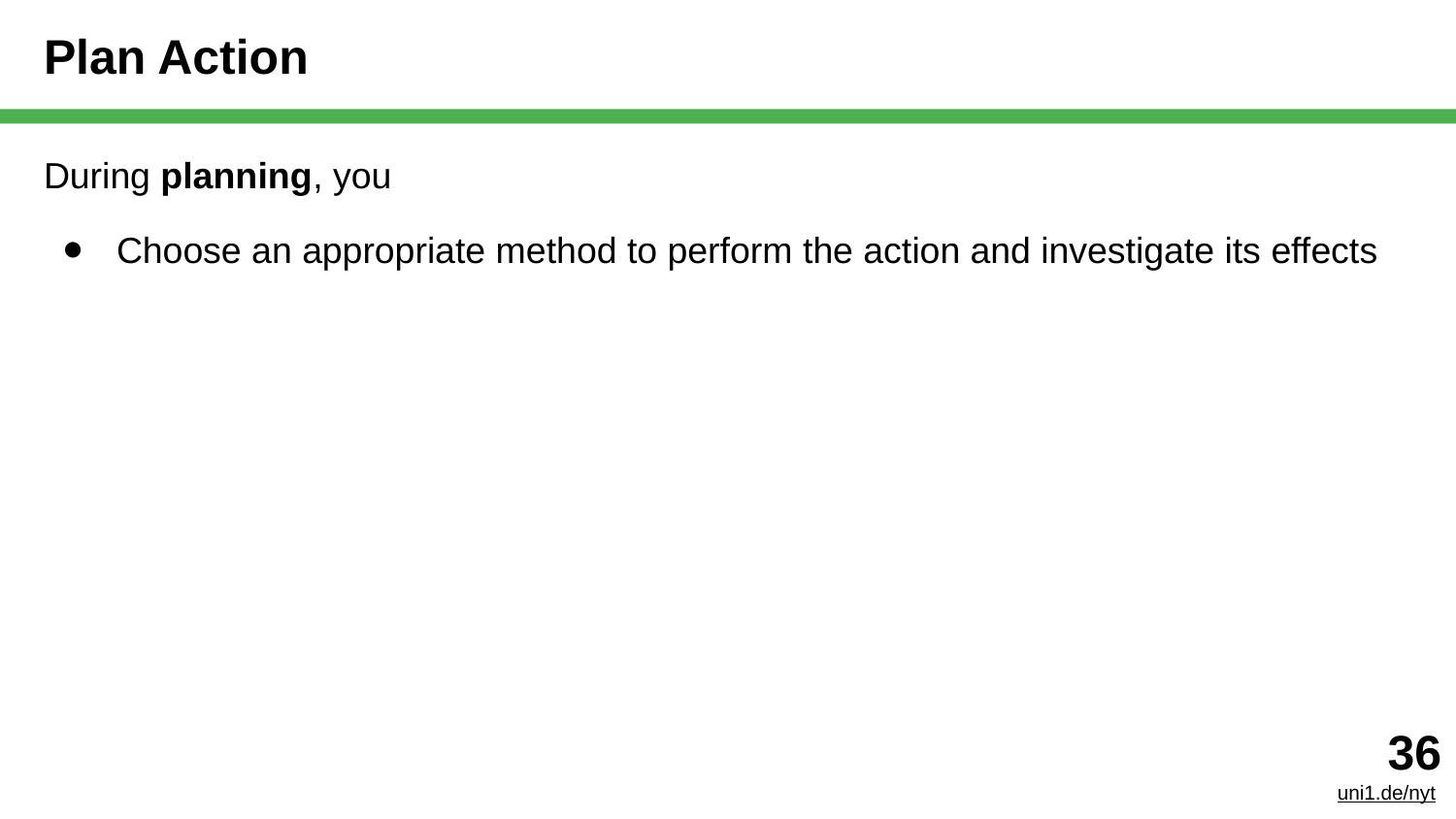

# Plan Action
During planning, you
Choose an appropriate method to perform the action and investigate its effects

36
uni1.de/nyt